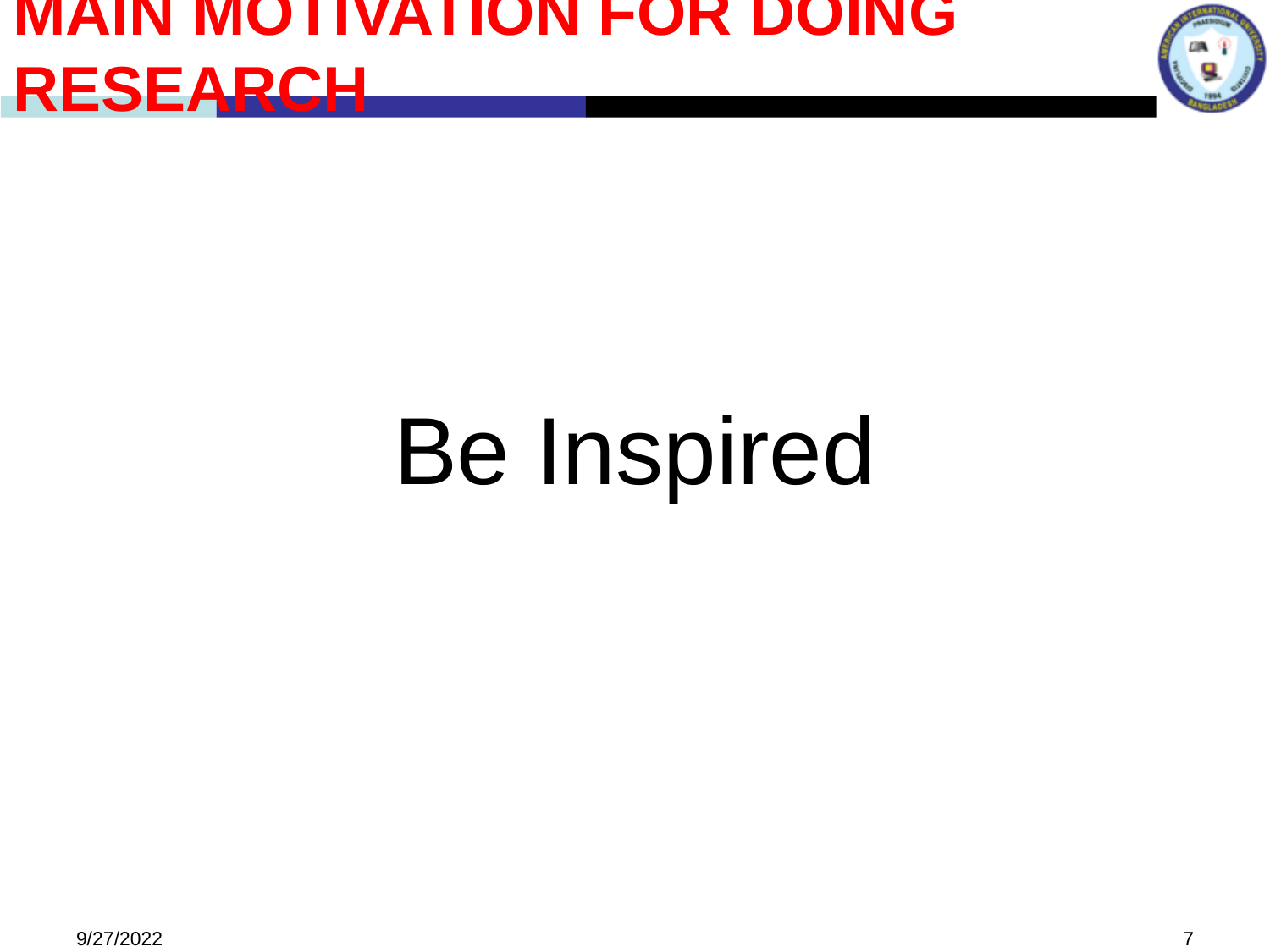

Main Motivation for Doing Research

Be Inspired

9/27/2022
7